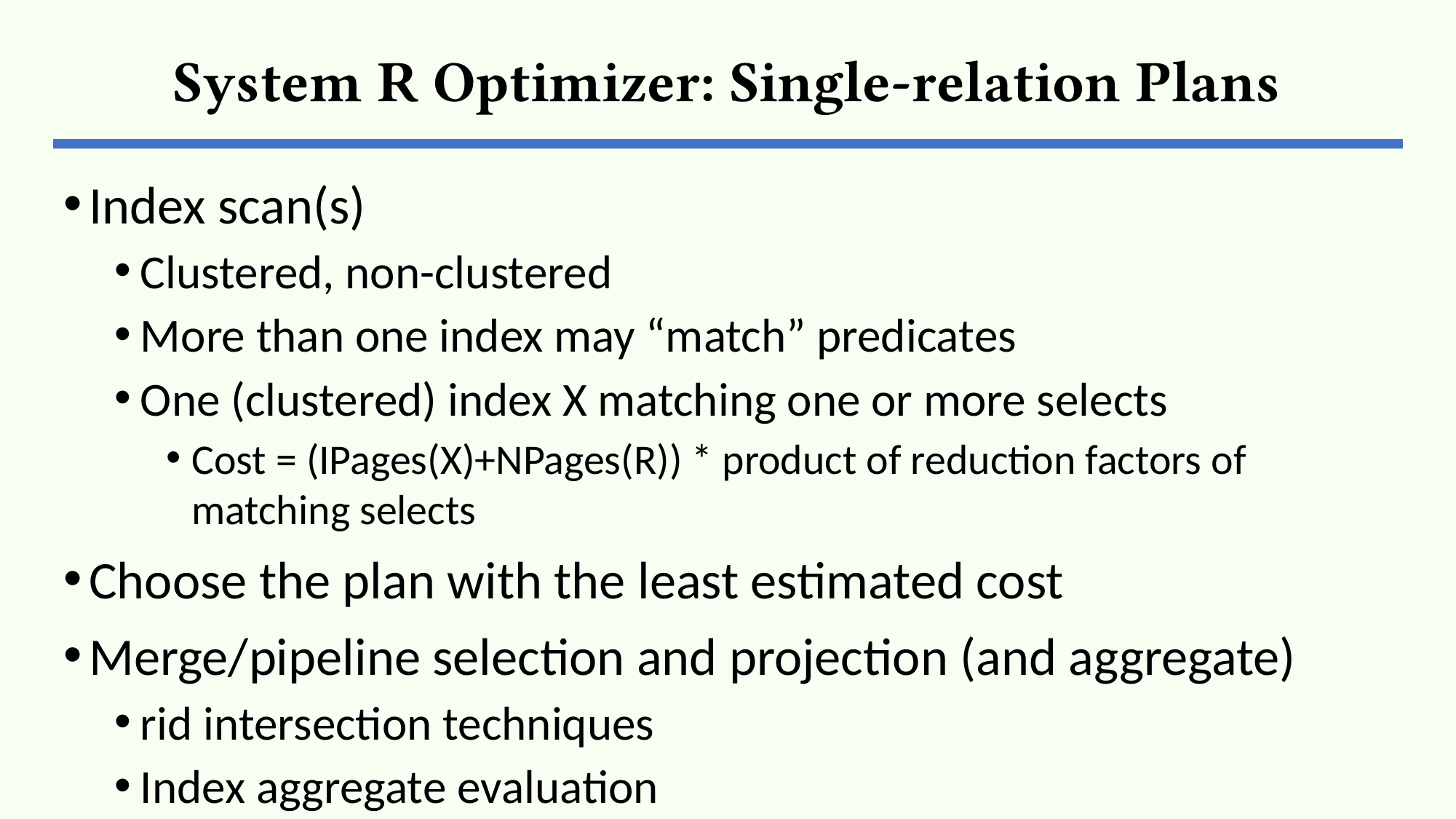

# System R Optimizer: Single-relation Plans
Index scan(s)
Clustered, non-clustered
More than one index may “match” predicates
One (clustered) index X matching one or more selects
Cost = (IPages(X)+NPages(R)) * product of reduction factors of matching selects
Choose the plan with the least estimated cost
Merge/pipeline selection and projection (and aggregate)
rid intersection techniques
Index aggregate evaluation